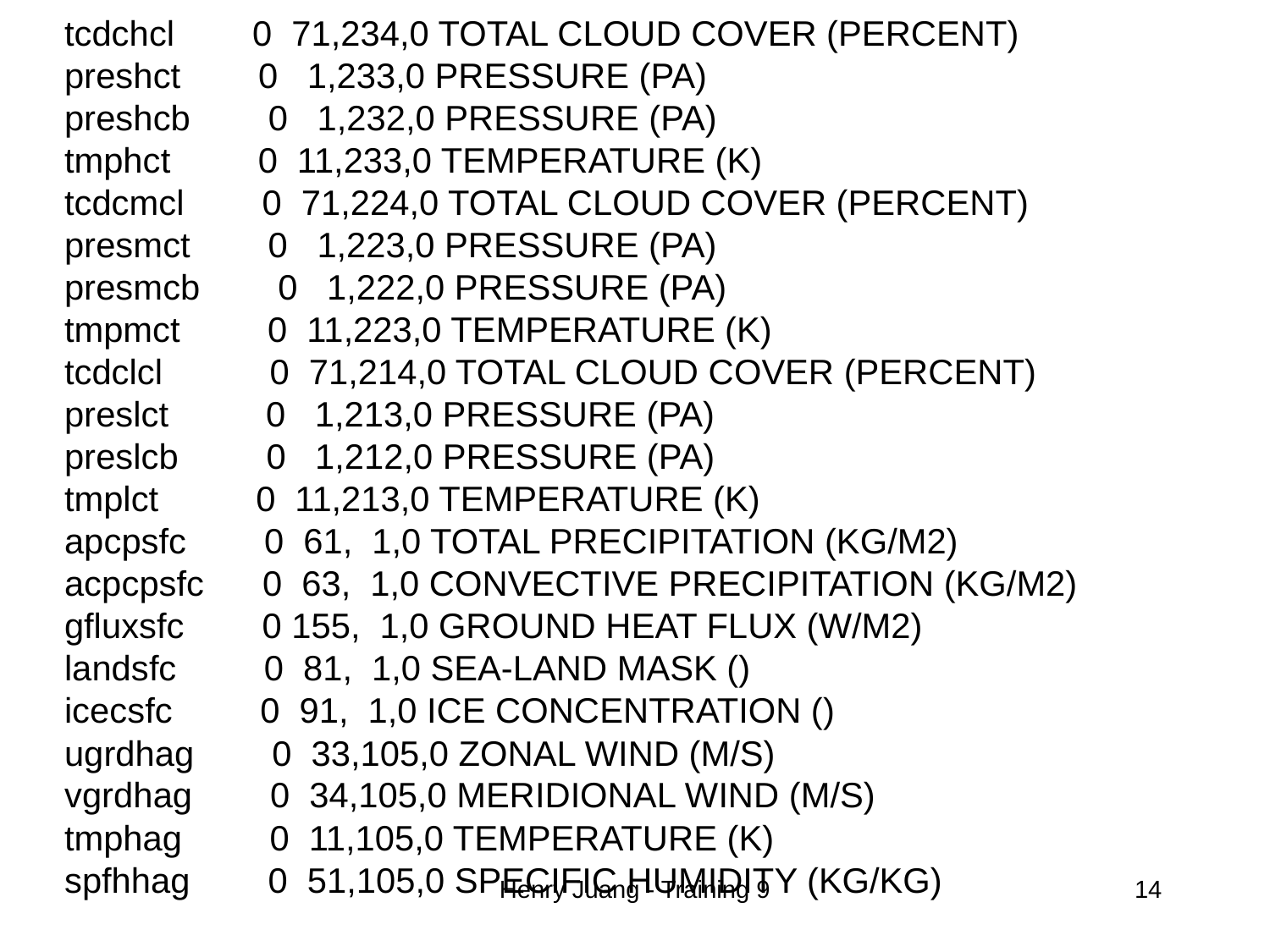

tcdchcl        0  71,234,0 TOTAL CLOUD COVER (PERCENT)
preshct        0   1,233,0 PRESSURE (PA)
preshcb        0   1,232,0 PRESSURE (PA)
tmphct         0  11,233,0 TEMPERATURE (K)
tcdcmcl        0  71,224,0 TOTAL CLOUD COVER (PERCENT)
presmct        0   1,223,0 PRESSURE (PA)
presmcb        0   1,222,0 PRESSURE (PA)
tmpmct         0  11,223,0 TEMPERATURE (K)
tcdclcl           0  71,214,0 TOTAL CLOUD COVER (PERCENT)
preslct          0   1,213,0 PRESSURE (PA)
preslcb         0   1,212,0 PRESSURE (PA)
tmplct          0  11,213,0 TEMPERATURE (K)
apcpsfc        0  61,  1,0 TOTAL PRECIPITATION (KG/M2)
acpcpsfc      0  63,  1,0 CONVECTIVE PRECIPITATION (KG/M2)
gfluxsfc        0 155,  1,0 GROUND HEAT FLUX (W/M2)
landsfc         0  81,  1,0 SEA-LAND MASK ()
icecsfc         0  91,  1,0 ICE CONCENTRATION ()
ugrdhag        0  33,105,0 ZONAL WIND (M/S)
vgrdhag        0  34,105,0 MERIDIONAL WIND (M/S)
tmphag         0  11,105,0 TEMPERATURE (K)
spfhhag        0  51,105,0 SPECIFIC HUMIDITY (KG/KG)
Henry Juang - Training 9
14